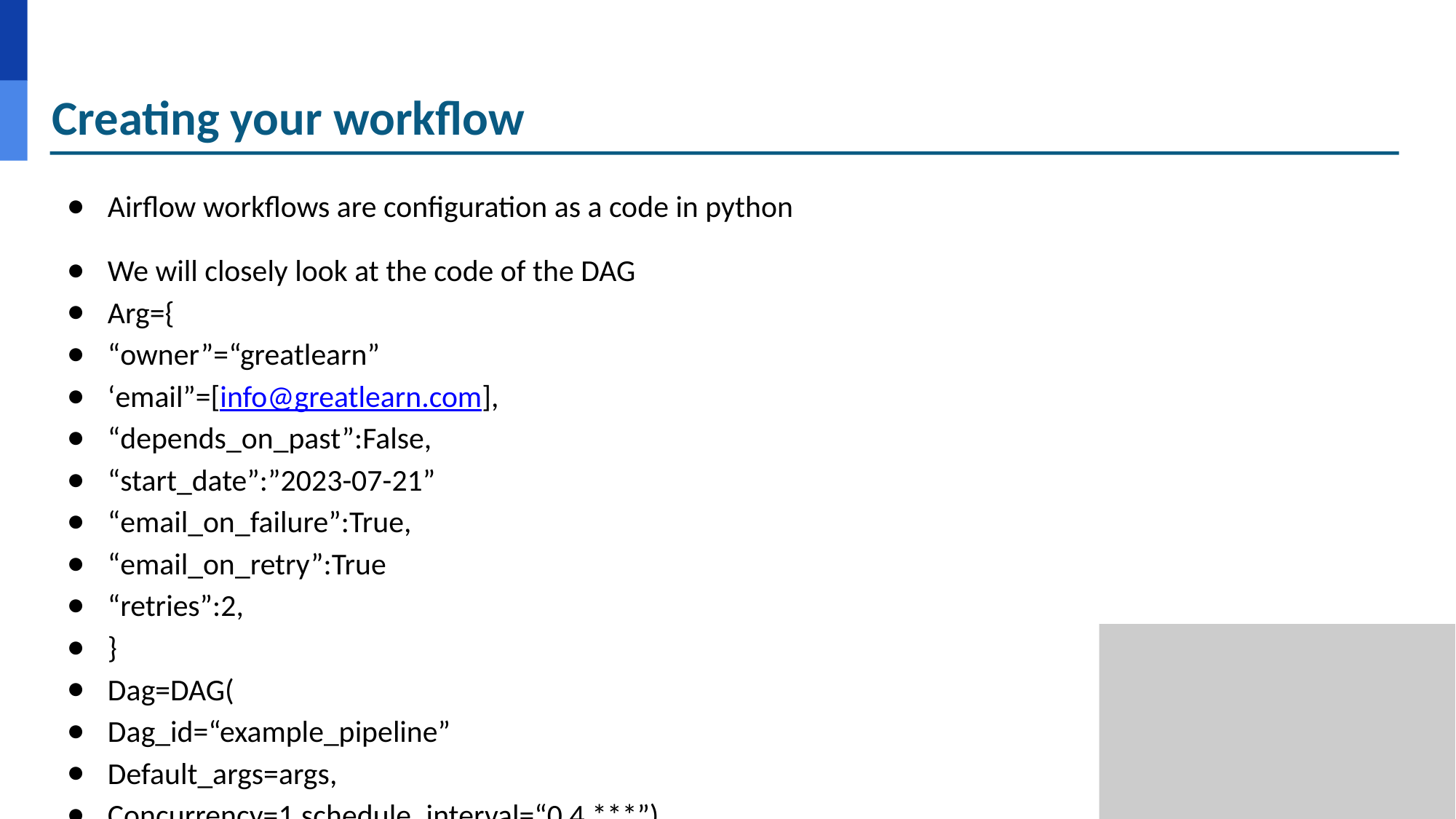

# Creating your workflow
Airflow workflows are configuration as a code in python

We will closely look at the code of the DAG
Arg={
“owner”=“greatlearn”
‘email”=[info@greatlearn.com],
“depends_on_past”:False,
“start_date”:”2023-07-21”
“email_on_failure”:True,
“email_on_retry”:True
“retries”:2,
}
Dag=DAG(
Dag_id=“example_pipeline”
Default_args=args,
Concurrency=1,schedule_interval=“0 4 ***”)